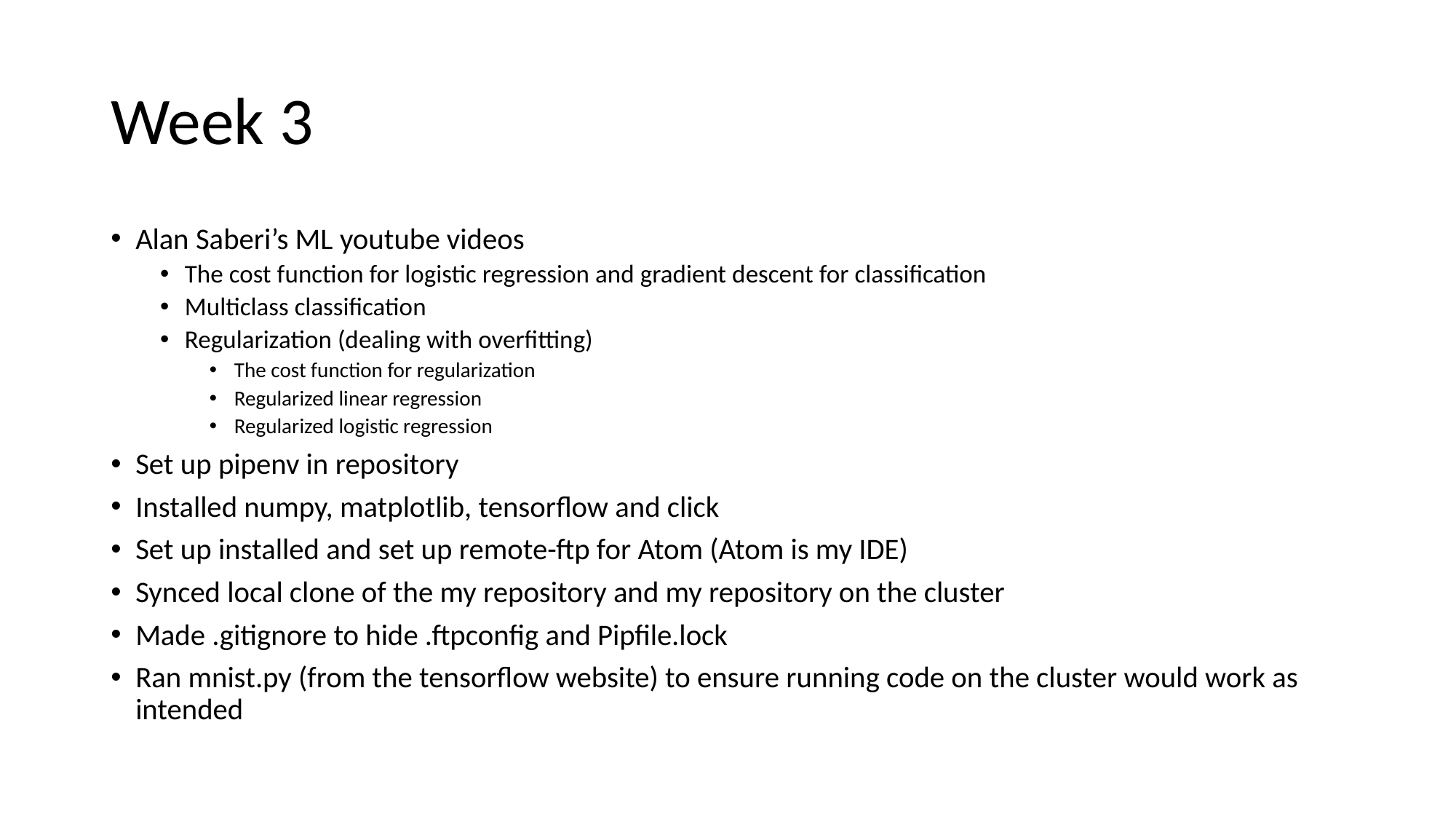

# Week 3
Alan Saberi’s ML youtube videos
The cost function for logistic regression and gradient descent for classification
Multiclass classification
Regularization (dealing with overfitting)
The cost function for regularization
Regularized linear regression
Regularized logistic regression
Set up pipenv in repository
Installed numpy, matplotlib, tensorflow and click
Set up installed and set up remote-ftp for Atom (Atom is my IDE)
Synced local clone of the my repository and my repository on the cluster
Made .gitignore to hide .ftpconfig and Pipfile.lock
Ran mnist.py (from the tensorflow website) to ensure running code on the cluster would work as intended